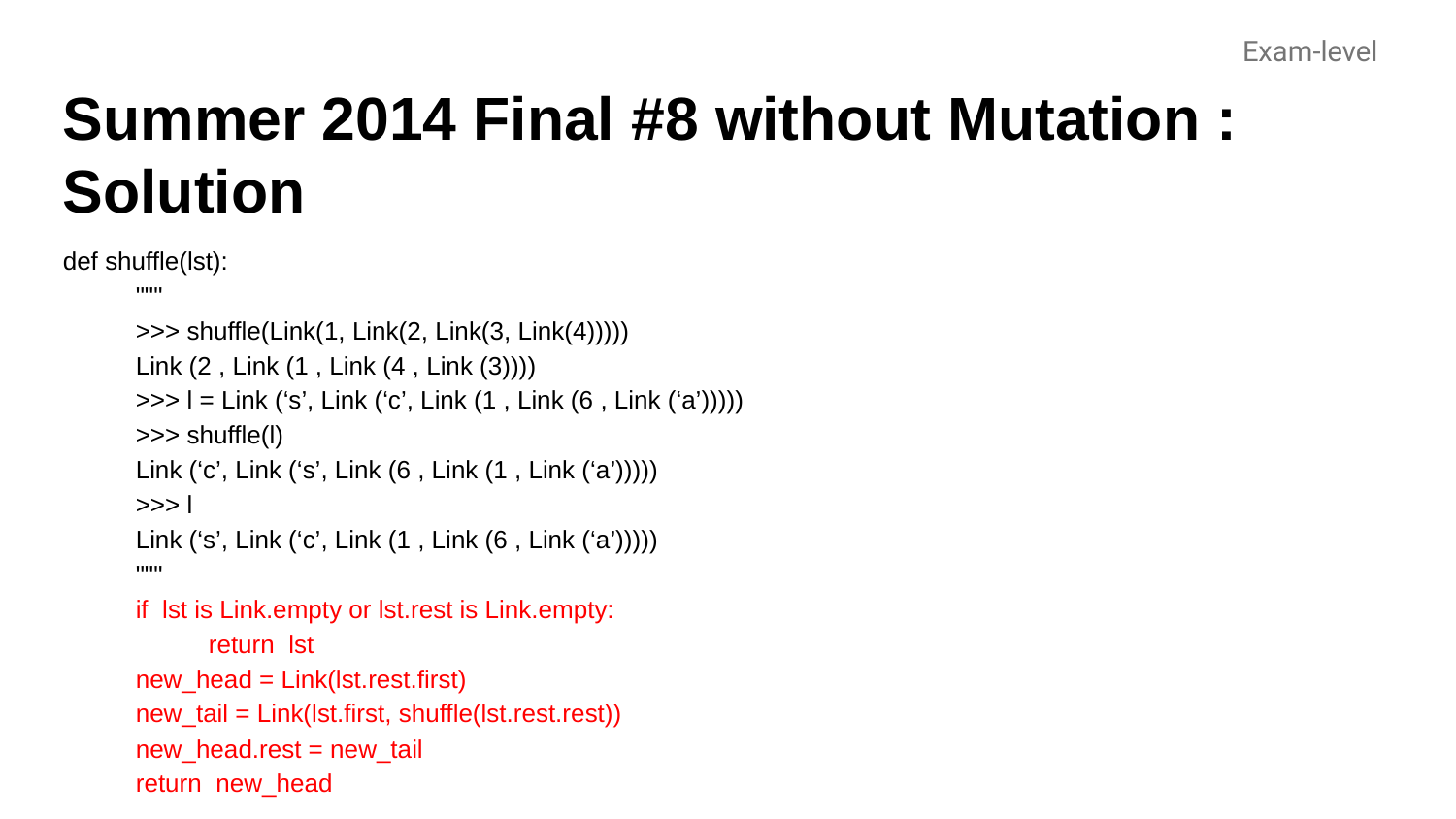

Exam-level
# Summer 2014 Final #8 without Mutation : Solution
def shuffle(lst):
"""
>>> shuffle(Link(1, Link(2, Link(3, Link(4)))))
Link (2 , Link (1 , Link (4 , Link (3))))
>>> l = Link (‘s’, Link (‘c’, Link (1 , Link (6 , Link (‘a’)))))
>>> shuffle(l)
Link (‘c’, Link (‘s’, Link (6 , Link (1 , Link (‘a’)))))
>>> l
Link (‘s’, Link (‘c’, Link (1 , Link (6 , Link (‘a’)))))
"""
if  lst is Link.empty or lst.rest is Link.empty:
return  lst
new_head = Link(lst.rest.first)
new_tail = Link(lst.first, shuffle(lst.rest.rest))
new_head.rest = new_tail
return  new_head